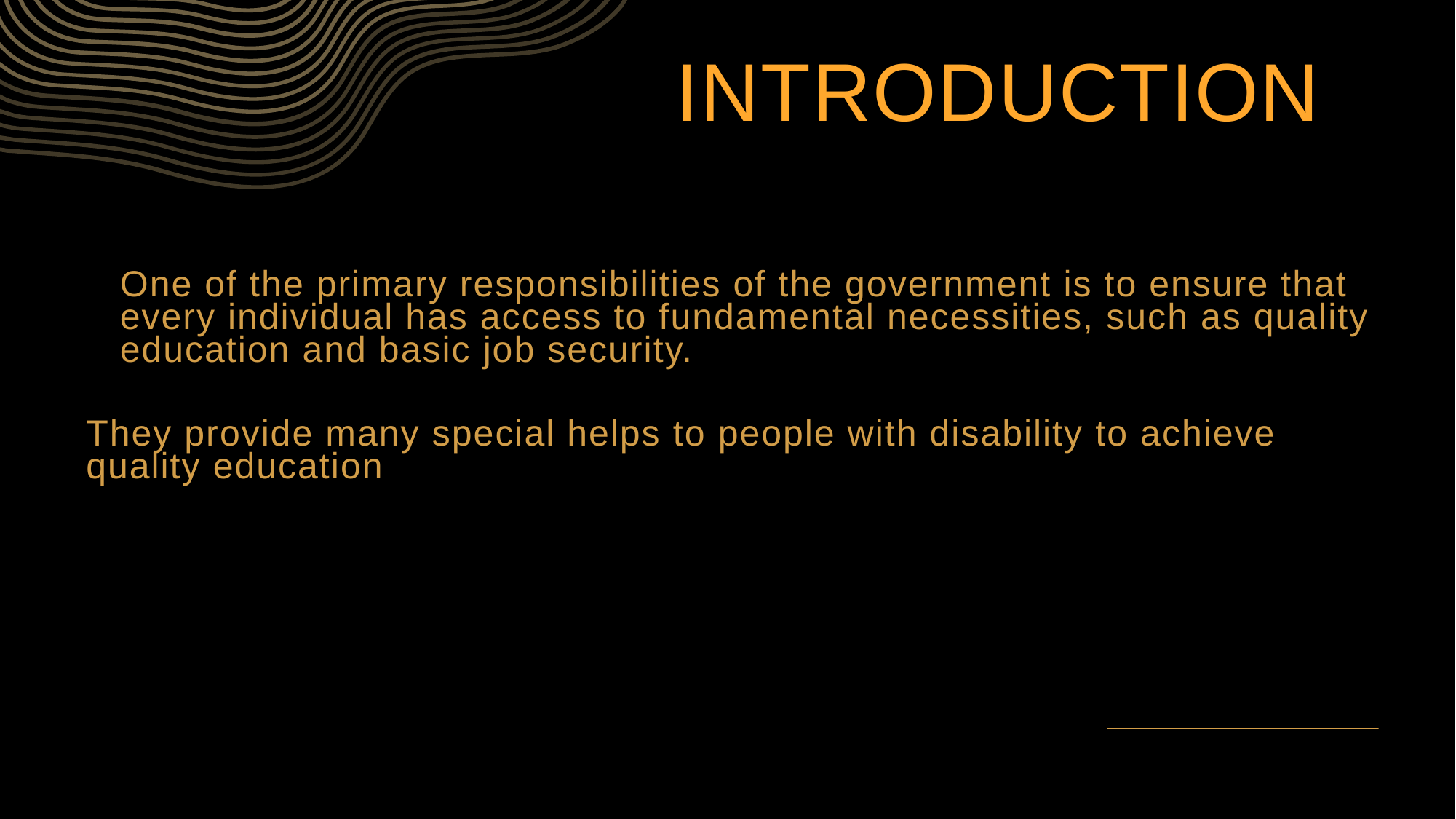

# Introduction
One of the primary responsibilities of the government is to ensure that every individual has access to fundamental necessities, such as quality education and basic job security.

They provide many special helps to people with disability to achieve quality education